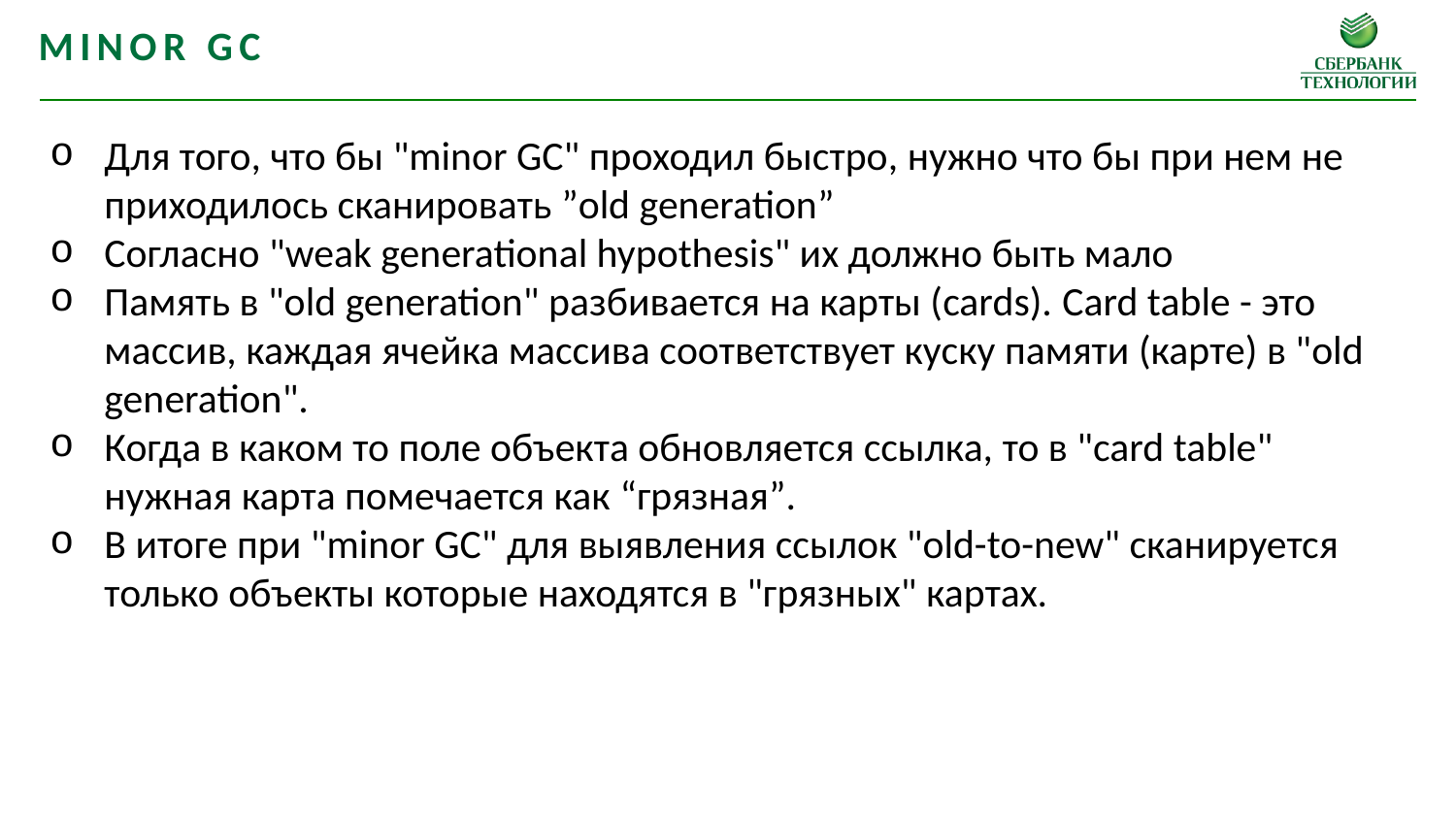

minor GC
Для того, что бы "minor GC" проходил быстро, нужно что бы при нем не приходилось сканировать ”old generation”
Согласно "weak generational hypothesis" их должно быть мало
Память в "old generation" разбивается на карты (cards). Card table - это массив, каждая ячейка массива соответствует куску памяти (карте) в "old generation".
Когда в каком то поле объекта обновляется ссылка, то в "card table" нужная карта помечается как “грязная”.
В итоге при "minor GC" для выявления ссылок "old-to-new" сканируется только объекты которые находятся в "грязных" картах.